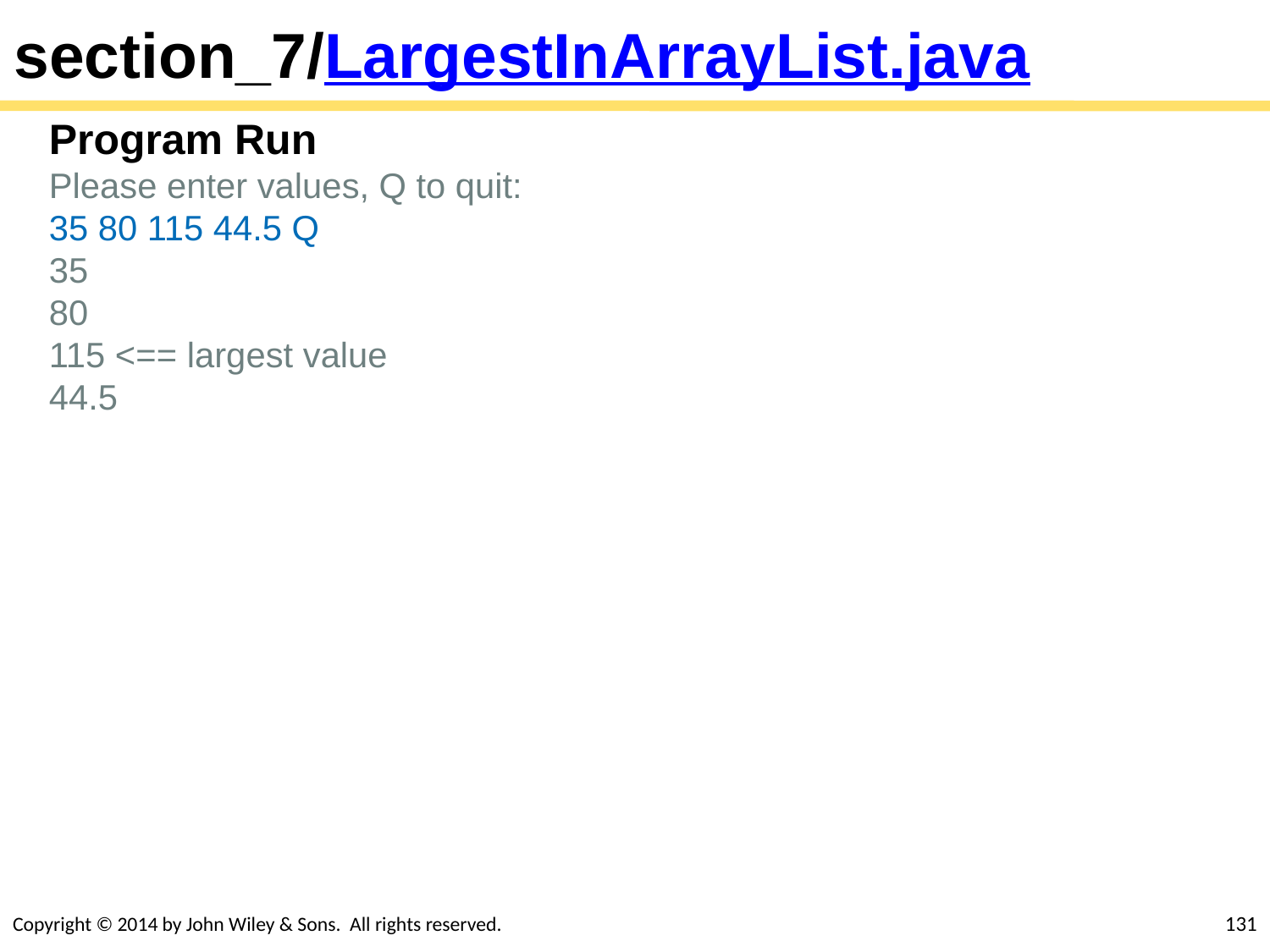

# section_7/LargestInArrayList.java
Program Run
Please enter values, Q to quit:
35 80 115 44.5 Q
35
80
115 <== largest value
44.5